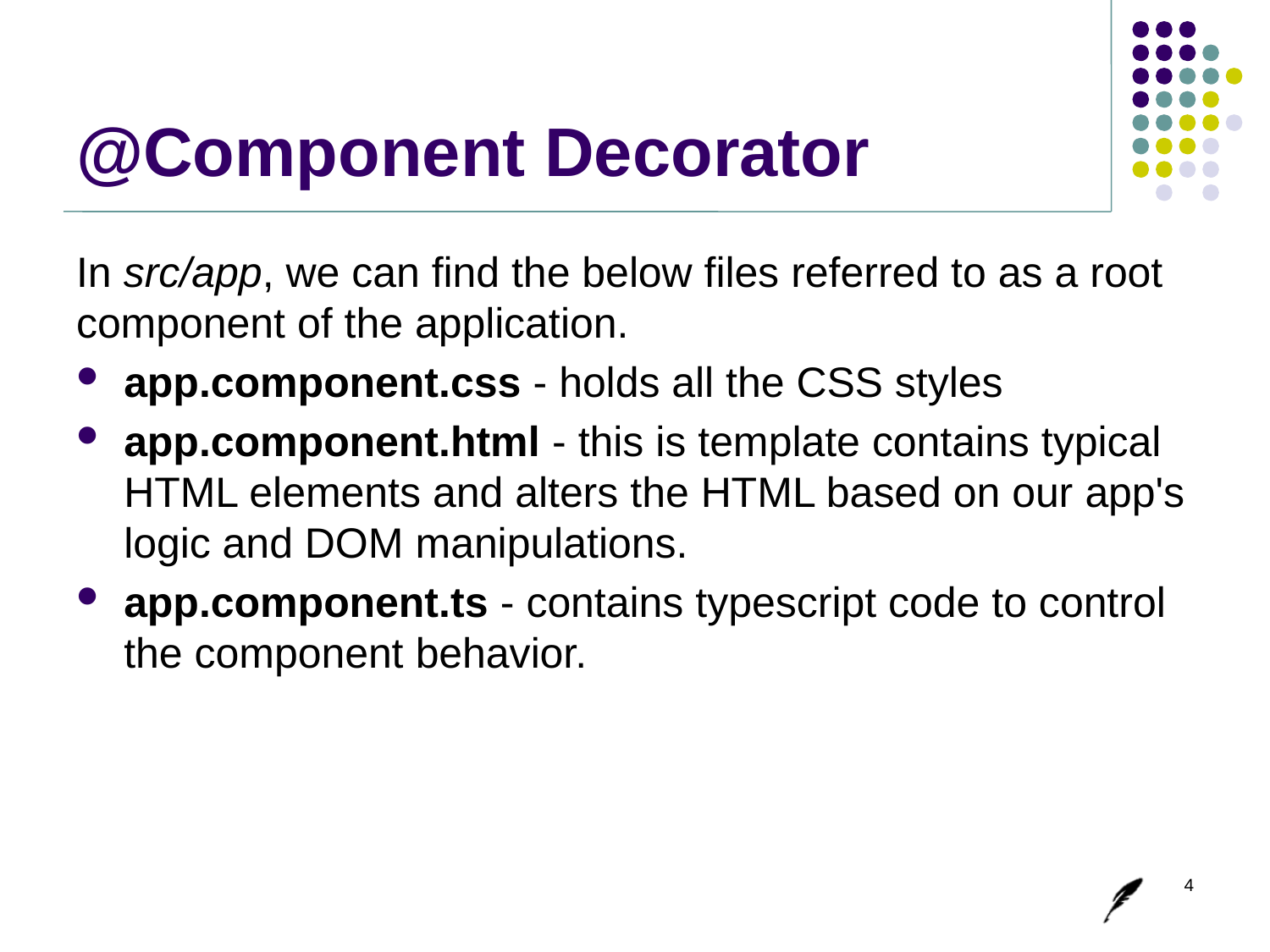

# @Component Decorator
In src/app, we can find the below files referred to as a root component of the application.
app.component.css - holds all the CSS styles
app.component.html - this is template contains typical HTML elements and alters the HTML based on our app's logic and DOM manipulations.
app.component.ts - contains typescript code to control the component behavior.

4